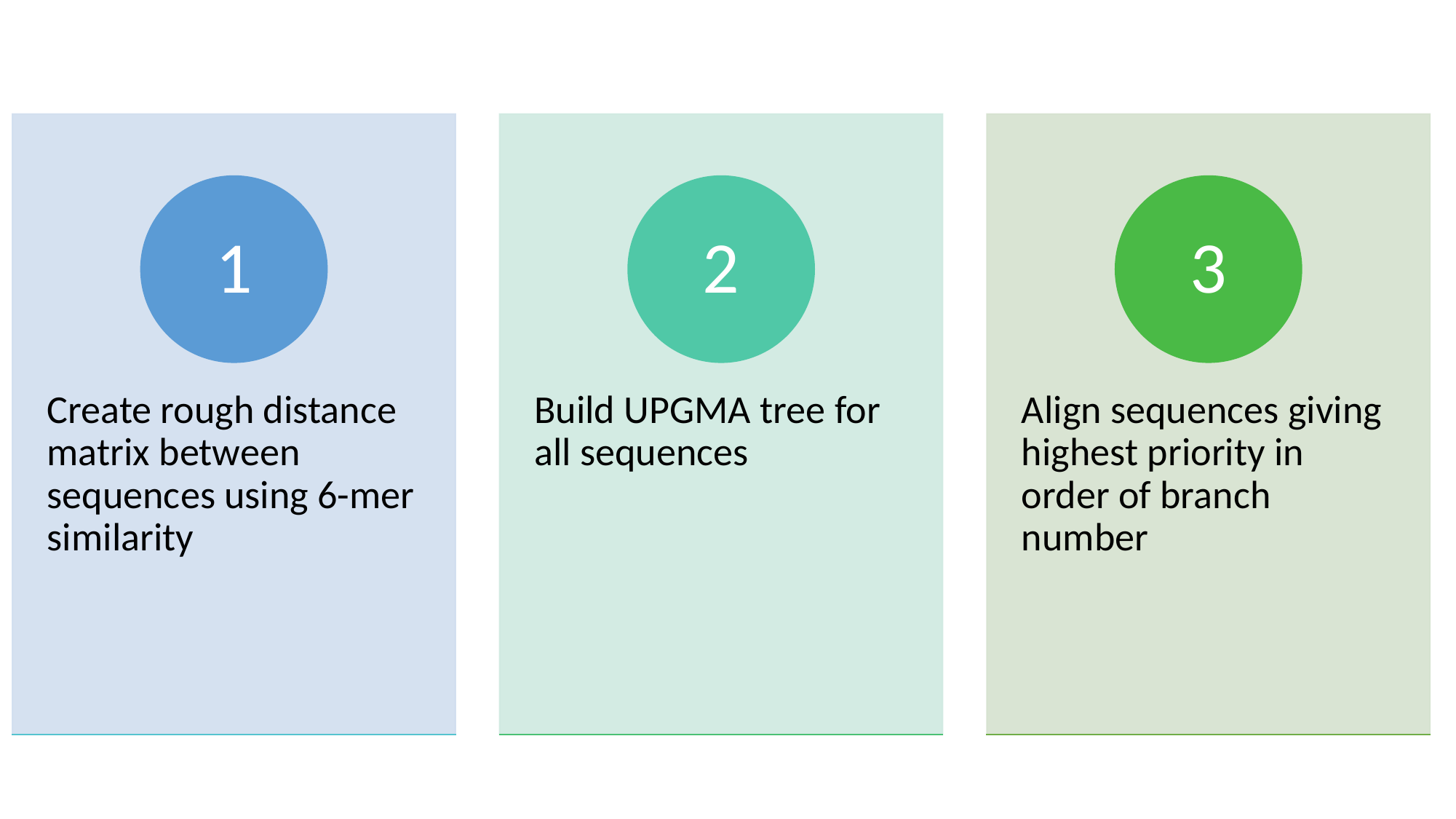

Create rough distance matrix between sequences using 6-mer similarity
1
Build UPGMA tree for all sequences
2
Align sequences giving highest priority in order of branch number
3